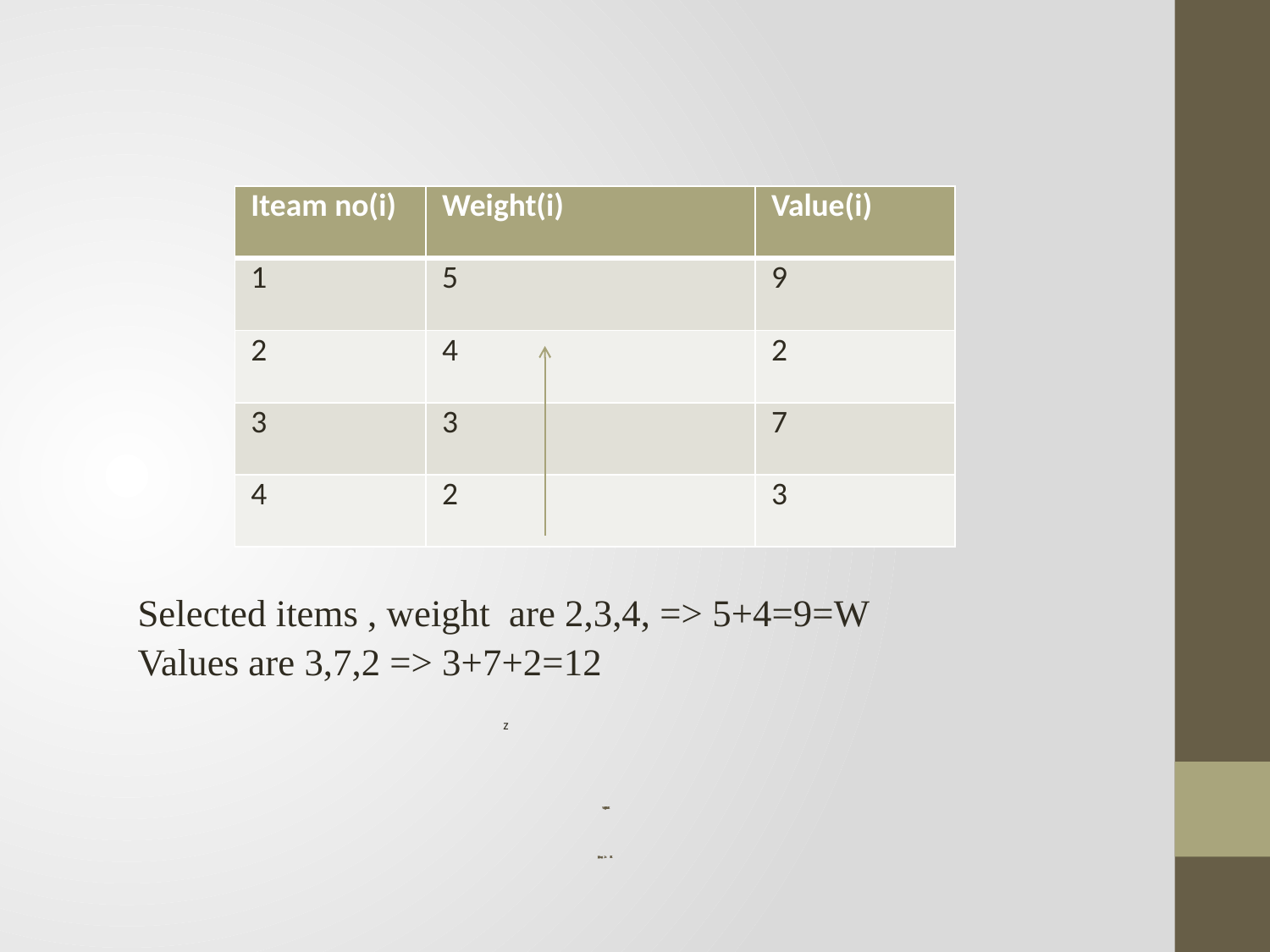

| Iteam no(i) | Weight(i) | Value(i) |
| --- | --- | --- |
| 1 | 5 | 9 |
| 2 | 4 | 2 |
| 3 | 3 | 7 |
| 4 | 2 | 3 |
Selected items , weight  are 2,3,4, => 5+4=9=W
Values are 3,7,2 => 3+7+2=12

z
# EXAMPLE:   knapsack capacity  W =9 TABLE :    st.2,  arrange  by  weight